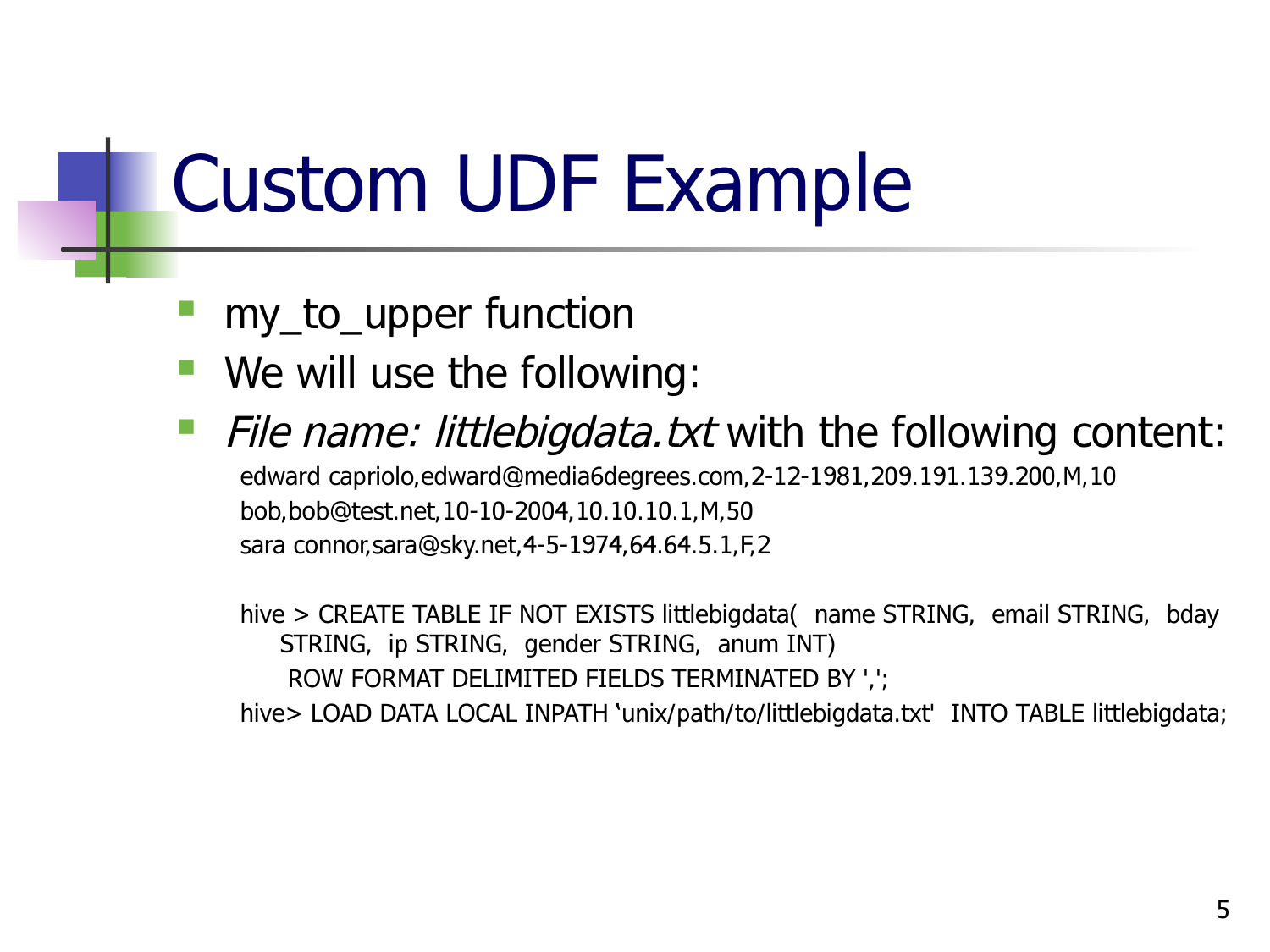

# Custom UDF Example
my_to_upper function
We will use the following:
File name: littlebigdata.txt with the following content:
edward capriolo,edward@media6degrees.com,2-12-1981,209.191.139.200,M,10
bob,bob@test.net,10-10-2004,10.10.10.1,M,50
sara connor,sara@sky.net,4-5-1974,64.64.5.1,F,2

hive > CREATE TABLE IF NOT EXISTS littlebigdata(  name STRING,  email STRING,  bday STRING,  ip STRING,  gender STRING,  anum INT)
	 ROW FORMAT DELIMITED FIELDS TERMINATED BY ',';
hive> LOAD DATA LOCAL INPATH ‘unix/path/to/littlebigdata.txt'  INTO TABLE littlebigdata;

5